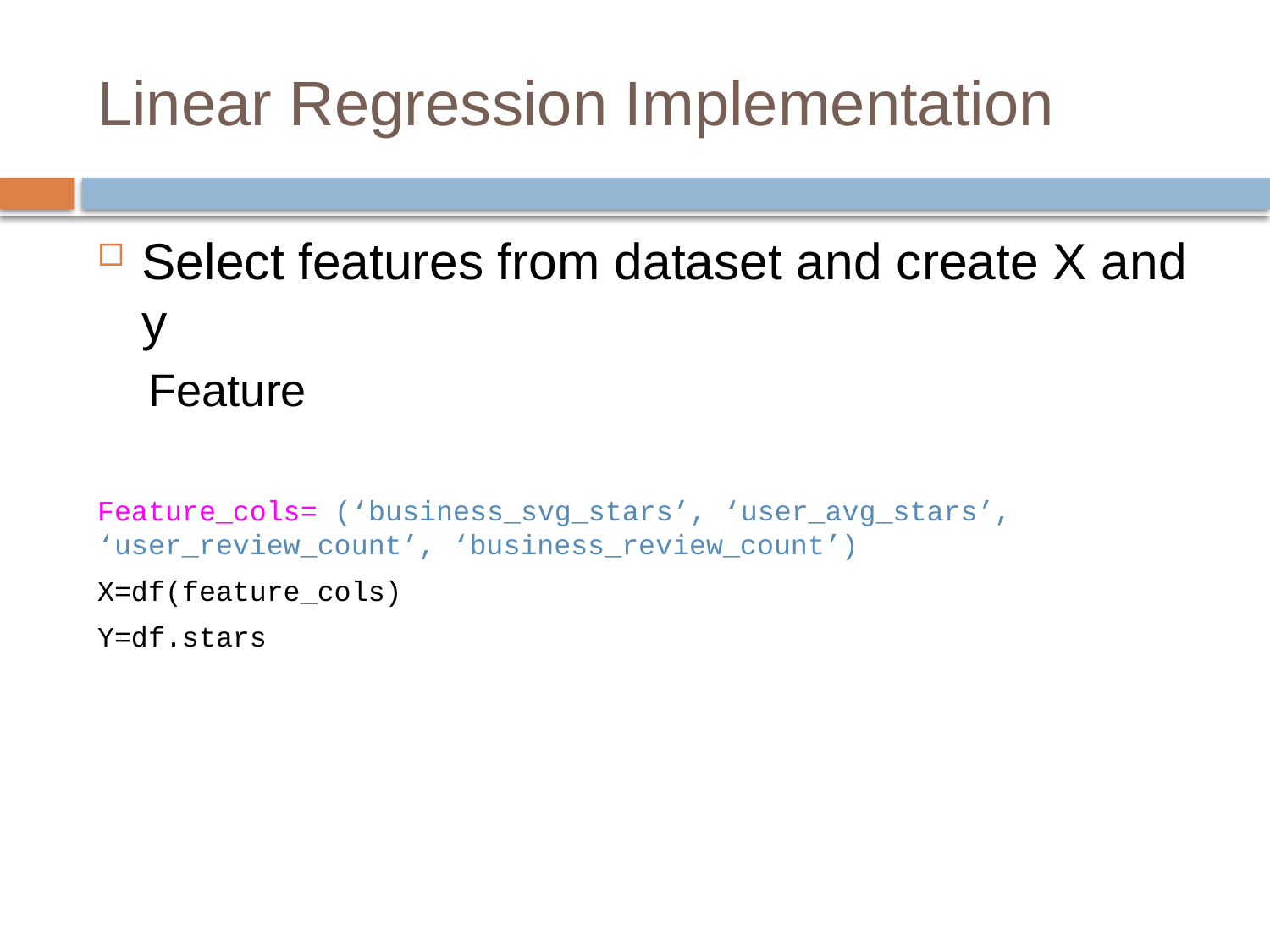

# Linear Regression Implementation
Select features from dataset and create X and y
Feature

Feature_cols= (‘business_svg_stars’, ‘user_avg_stars’, ‘user_review_count’, ‘business_review_count’)
X=df(feature_cols)
Y=df.stars